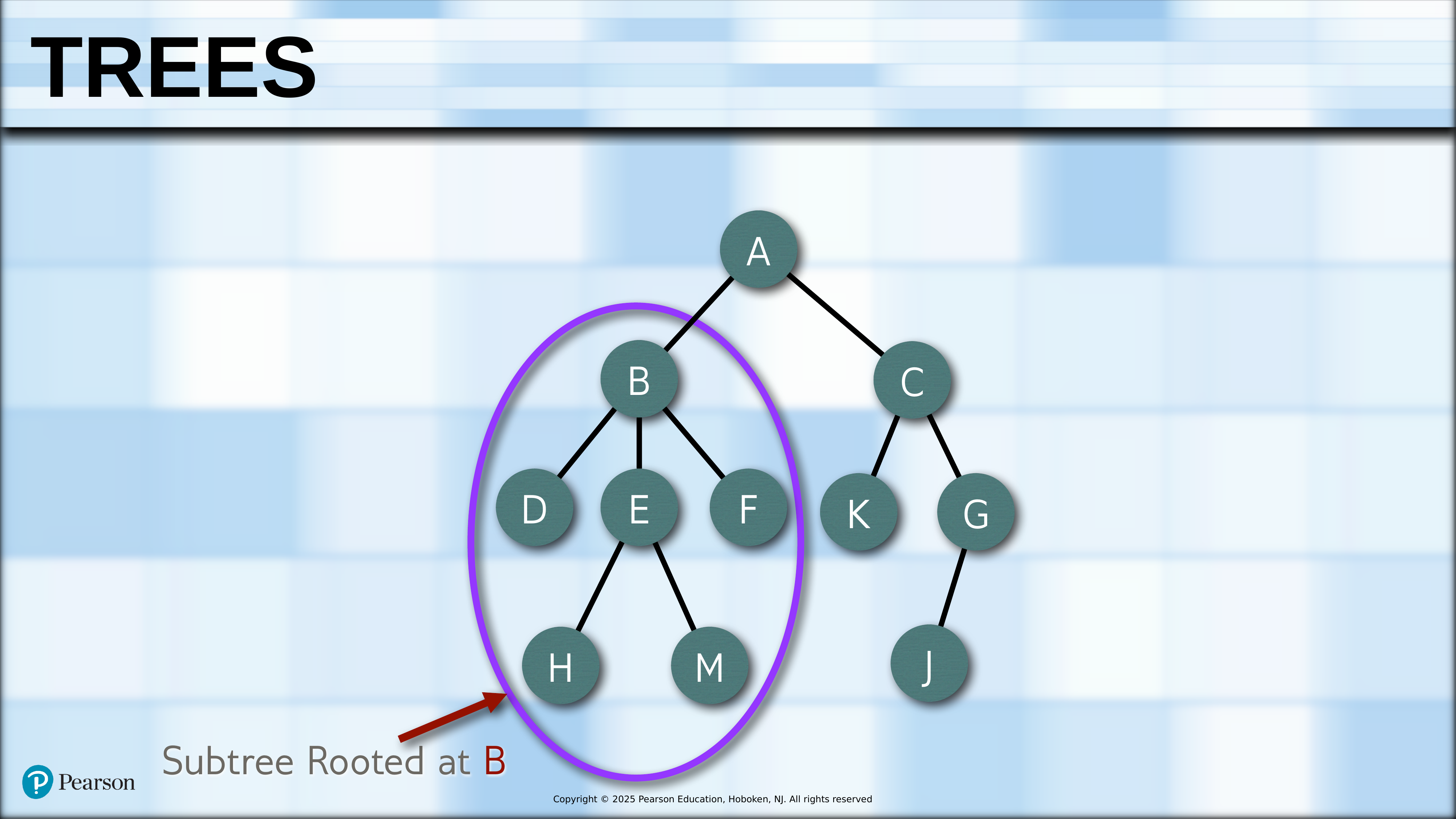

# Trees

A

B

C

D

E

F

K

G

J

H

M

Subtree Rooted at B